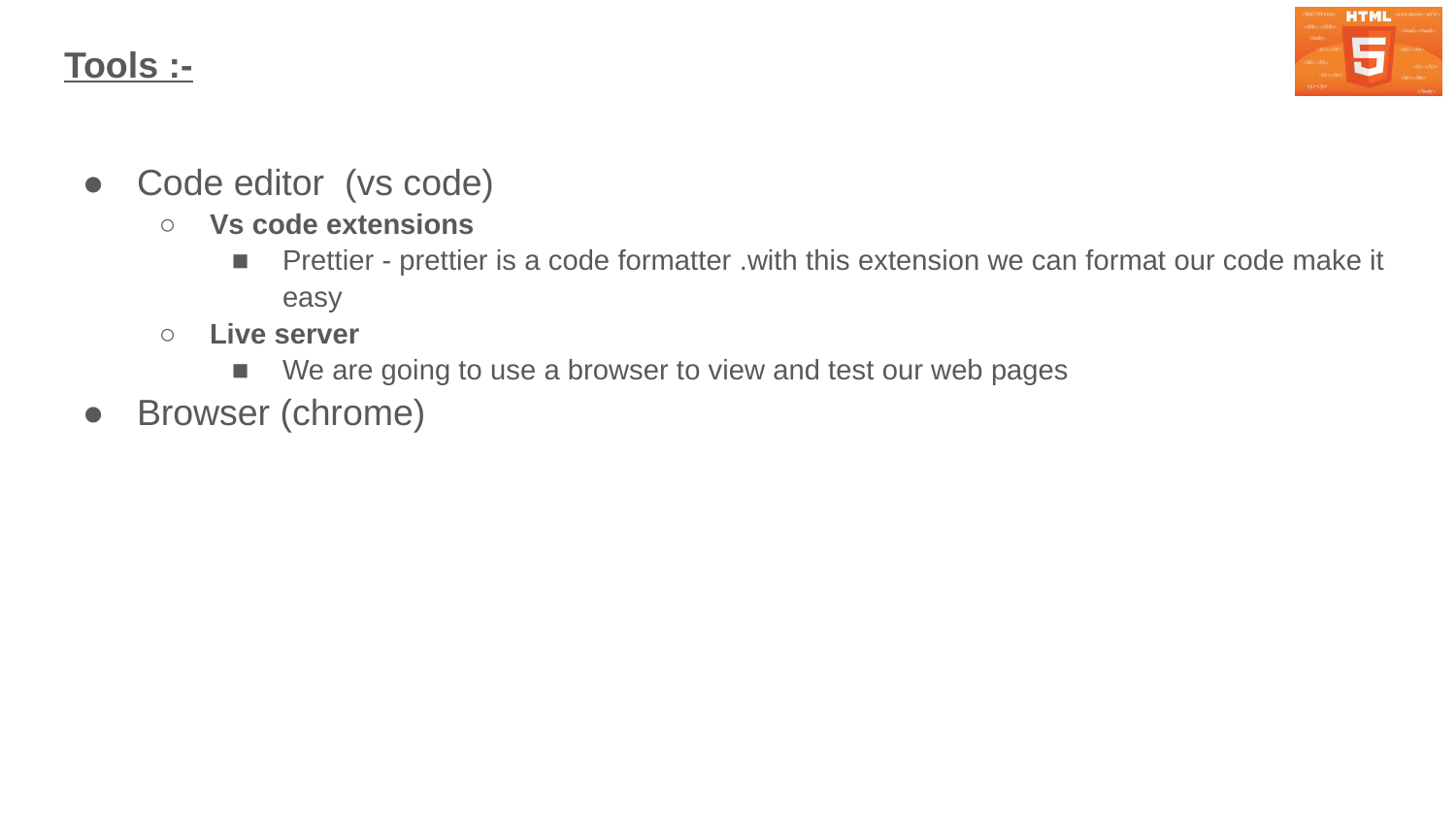

Tools :-

Code editor  (vs code)
Vs code extensions
Prettier - prettier is a code formatter .with this extension we can format our code make it easy
Live server
We are going to use a browser to view and test our web pages
Browser (chrome)